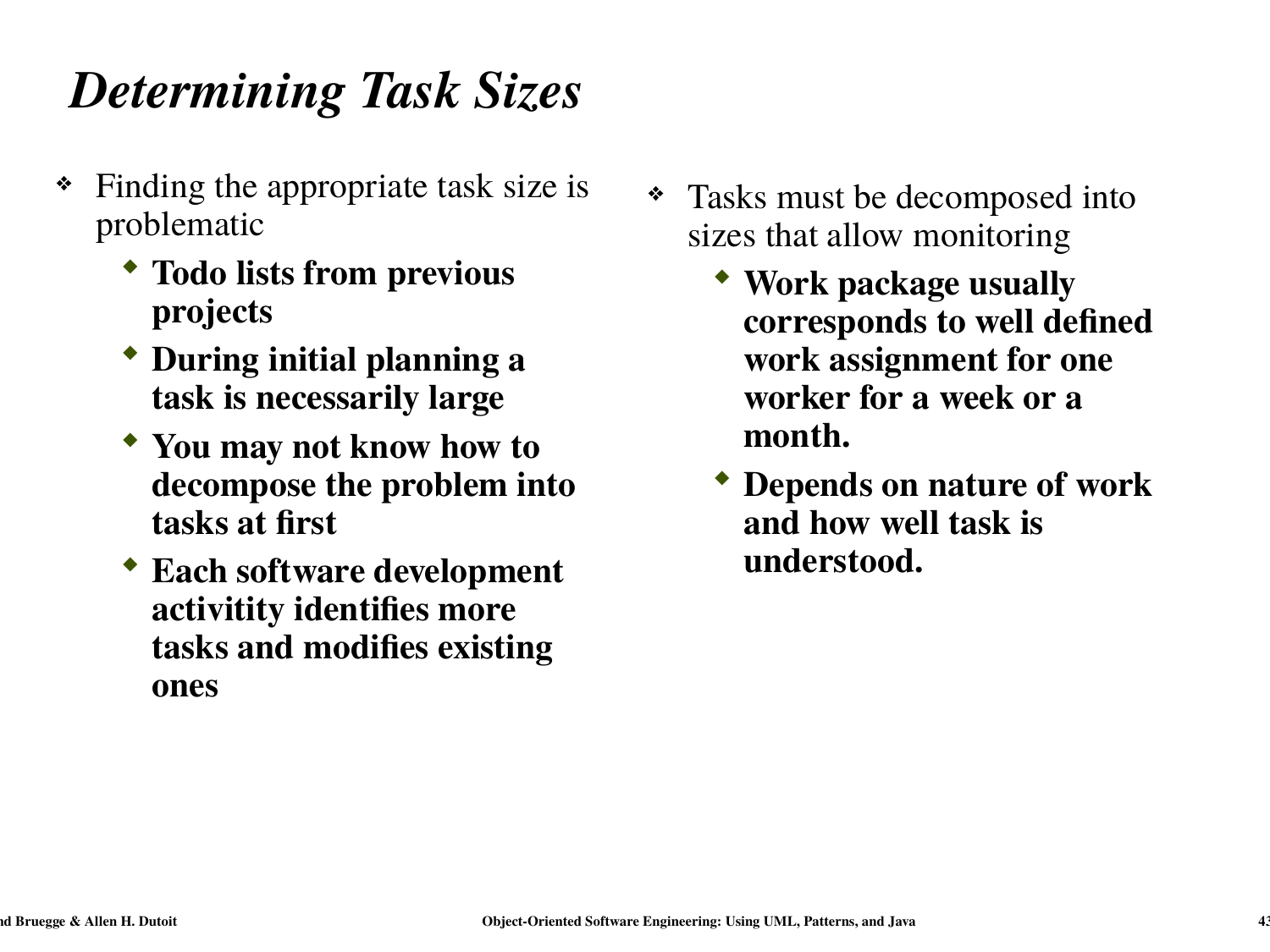

# Determining Task Sizes
Finding the appropriate task size is problematic
Todo lists from previous projects
During initial planning a task is necessarily large
You may not know how to decompose the problem into tasks at first
Each software development activitity identifies more tasks and modifies existing ones
Tasks must be decomposed into sizes that allow monitoring
Work package usually corresponds to well defined work assignment for one worker for a week or a month.
Depends on nature of work and how well task is understood.